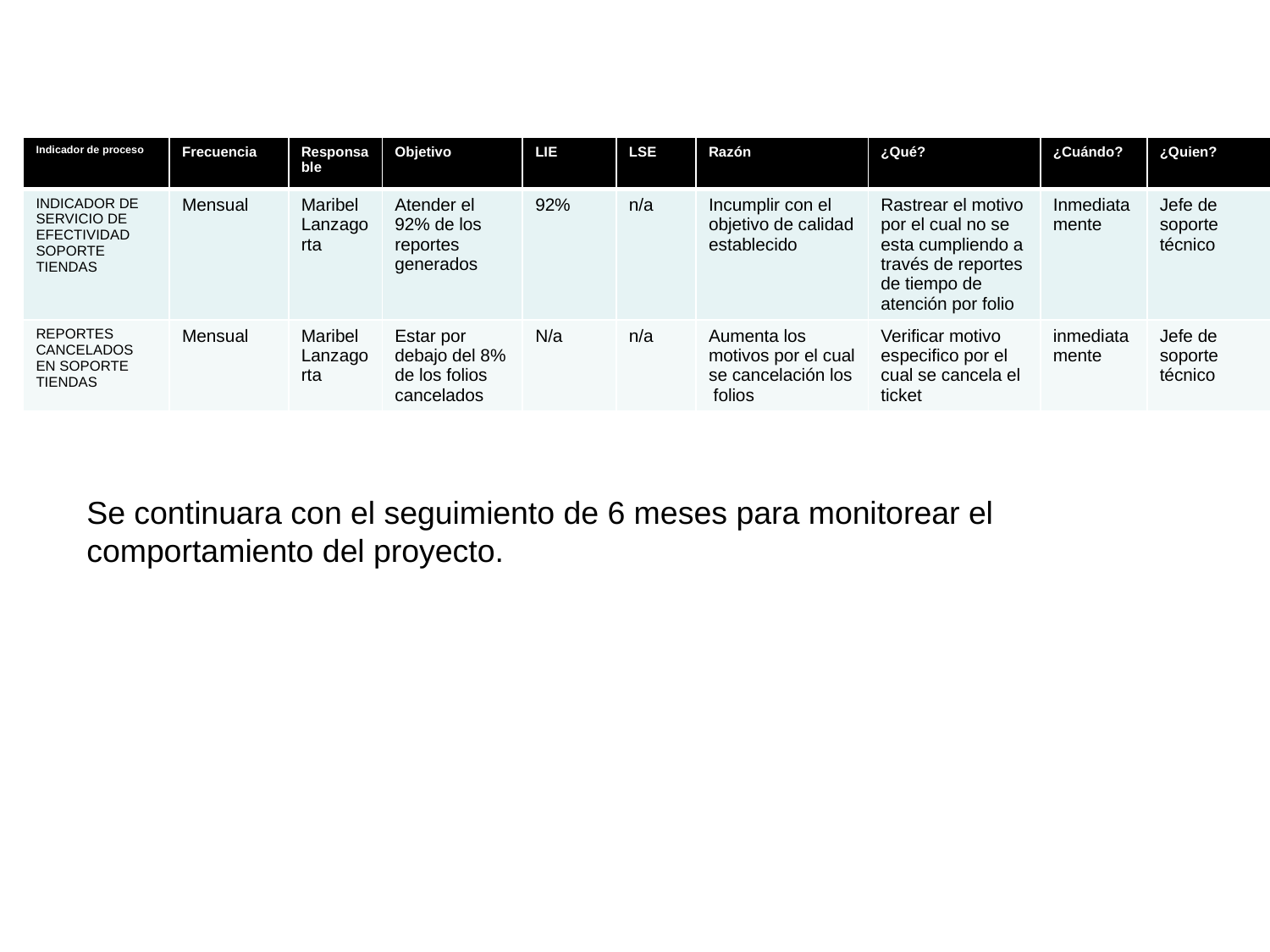

| Indicador de proceso | Frecuencia | Responsable | Objetivo | LIE | LSE | Razón | ¿Qué? | ¿Cuándo? | ¿Quien? |
| --- | --- | --- | --- | --- | --- | --- | --- | --- | --- |
| INDICADOR DE SERVICIO DE EFECTIVIDAD SOPORTE TIENDAS | Mensual | Maribel Lanzagorta | Atender el 92% de los reportes generados | 92% | n/a | Incumplir con el objetivo de calidad establecido | Rastrear el motivo por el cual no se esta cumpliendo a través de reportes de tiempo de atención por folio | Inmediatamente | Jefe de soporte técnico |
| REPORTES CANCELADOS EN SOPORTE TIENDAS | Mensual | Maribel Lanzagorta | Estar por debajo del 8% de los folios cancelados | N/a | n/a | Aumenta los motivos por el cual se cancelación los folios | Verificar motivo especifico por el cual se cancela el ticket | inmediatamente | Jefe de soporte técnico |
Se continuara con el seguimiento de 6 meses para monitorear el comportamiento del proyecto.